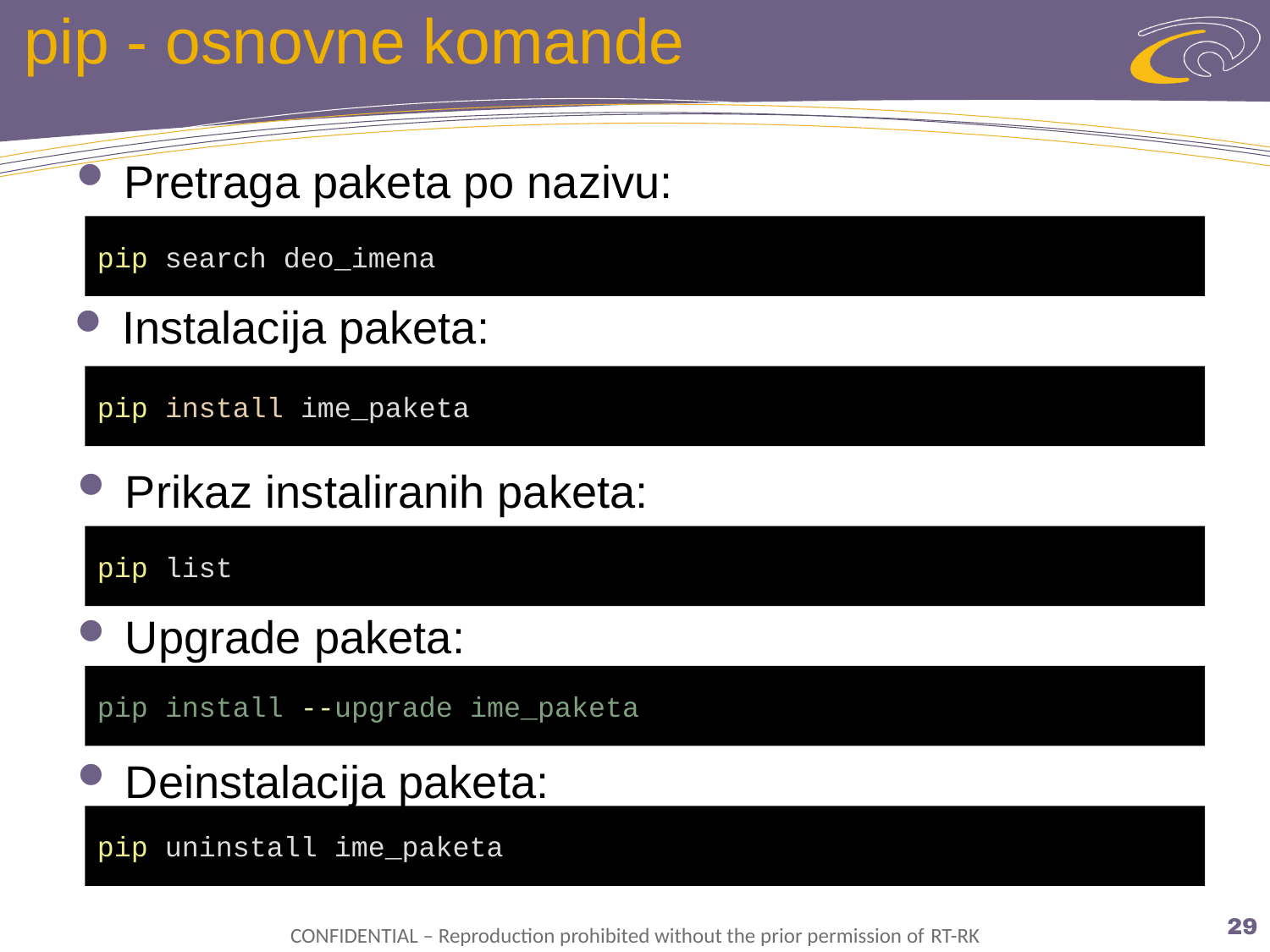

# pip - osnovne komande
Pretraga paketa po nazivu:
pip search deo_imena
Instalacija paketa:
pip install ime_paketa
Prikaz instaliranih paketa:
pip list
Upgrade paketa:
pip install --upgrade ime_paketa
Deinstalacija paketa:
pip uninstall ime_paketa